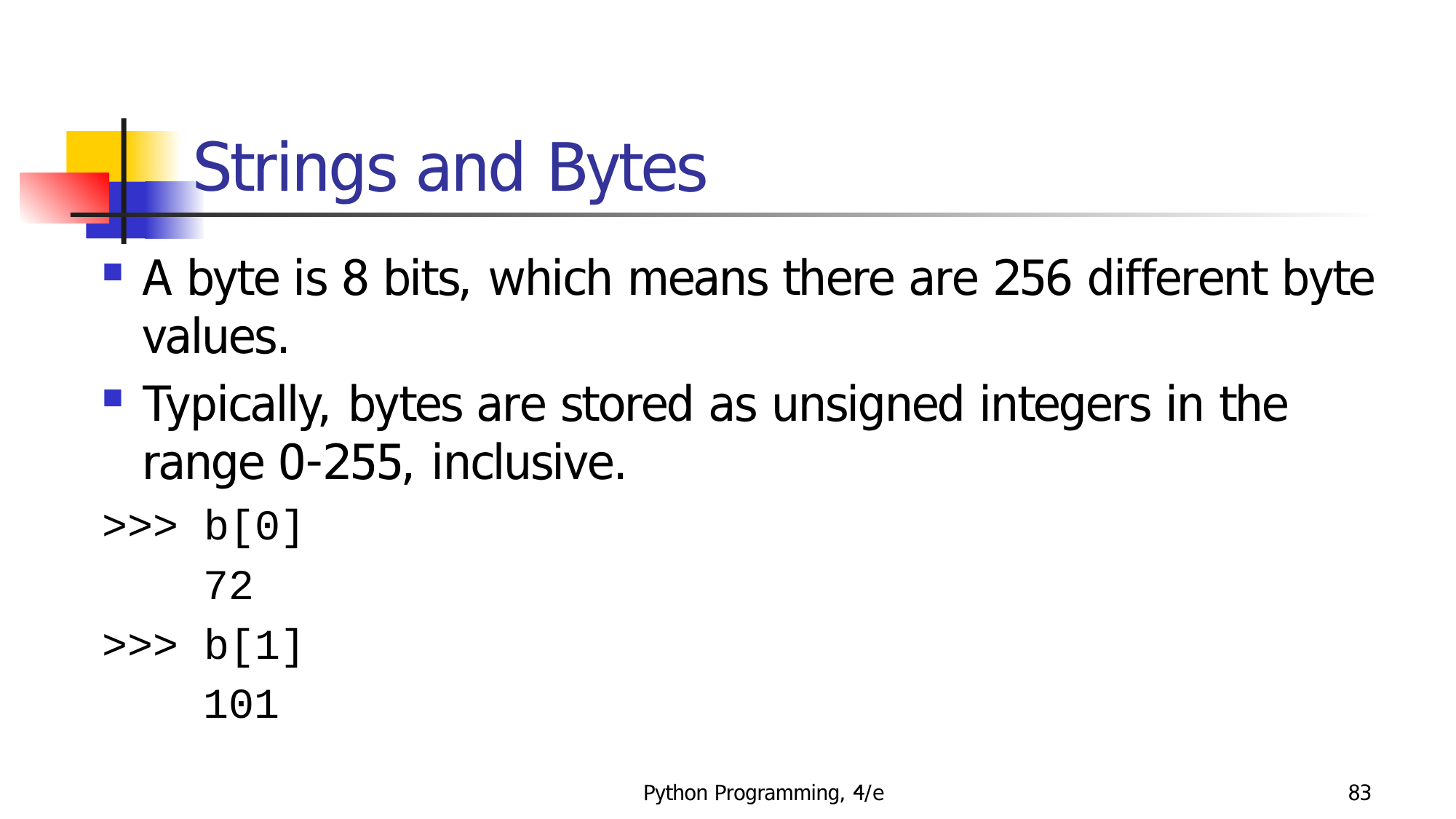

# Strings and Bytes
A byte is 8 bits, which means there are 256 different byte values.
Typically, bytes are stored as unsigned integers in the range 0-255, inclusive.
>>> b[0]
    72
>>> b[1]
    101
Python Programming, 4/e
83